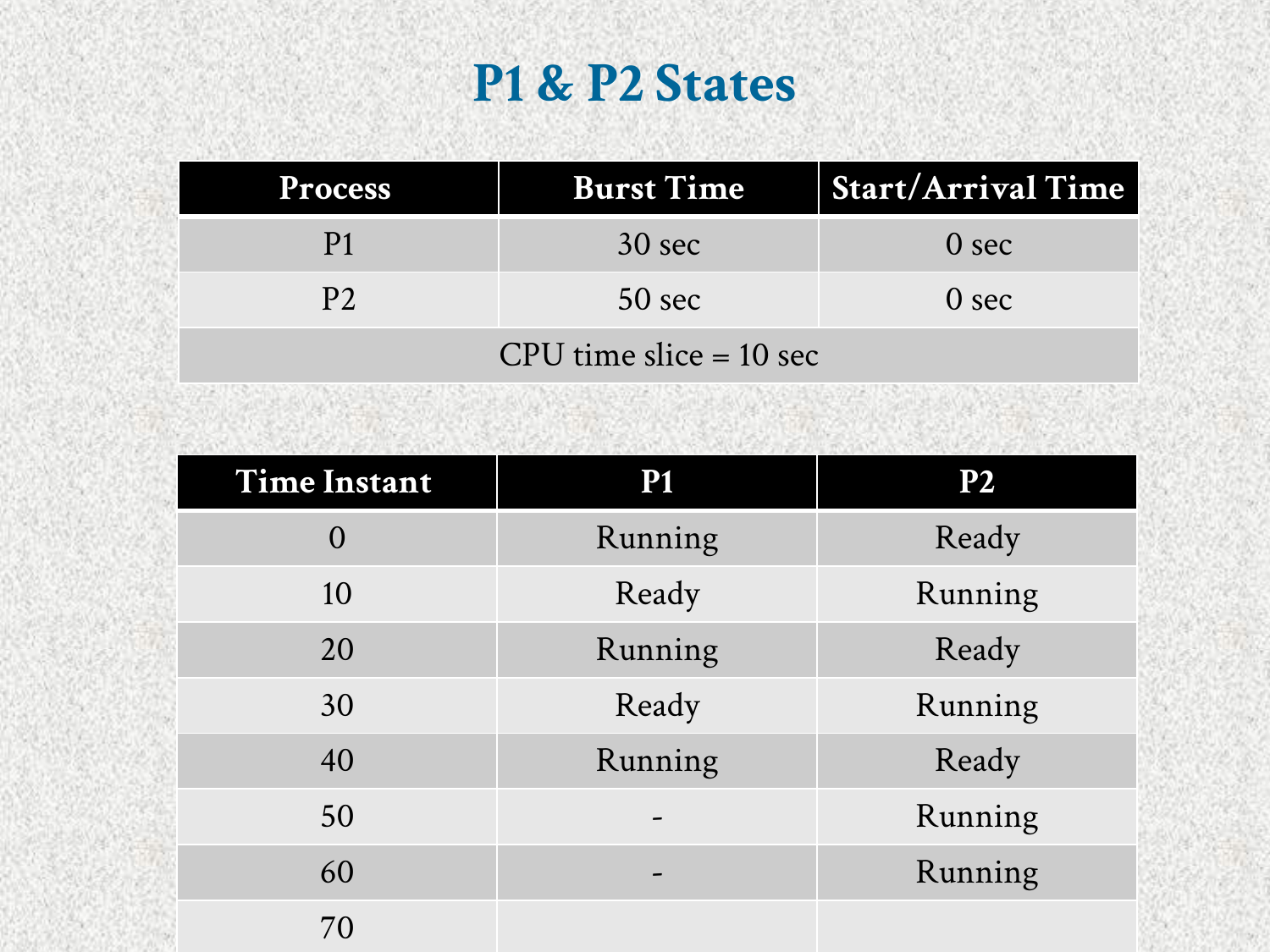

# P1 & P2 States
| Process | Burst Time | Start/Arrival Time |
| --- | --- | --- |
| P1 | 30 sec | 0 sec |
| P2 | 50 sec | 0 sec |
| CPU time slice = 10 sec |  |  |
| Time Instant | P1 | P2 |
| --- | --- | --- |
| 0 | Running | Ready |
| 10 | Ready | Running |
| 20 | Running | Ready |
| 30 | Ready | Running |
| 40 | Running | Ready |
| 50 | - | Running |
| 60 | - | Running |
| 70 |  |  |